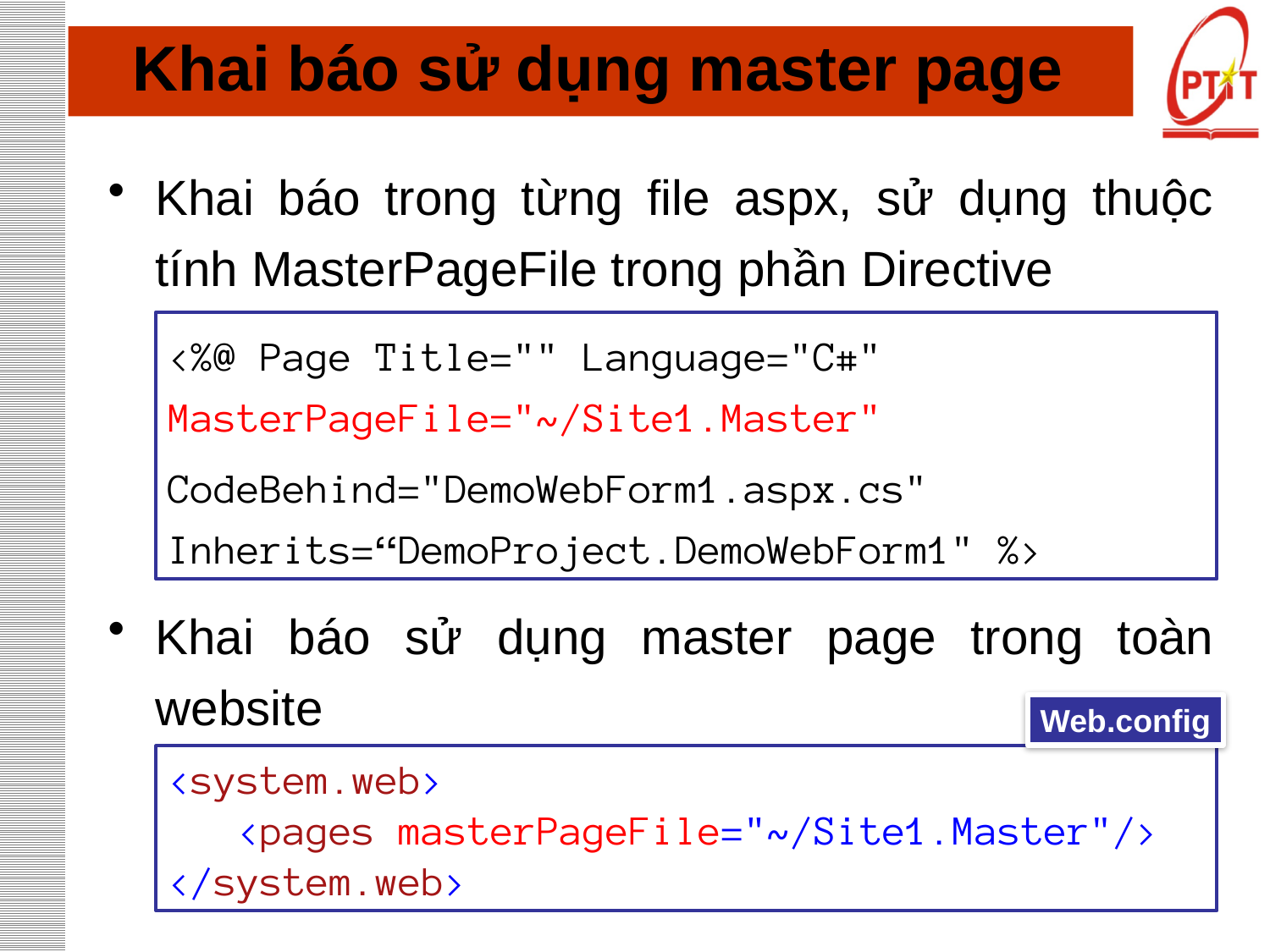

# Khai báo sử dụng master page
Khai báo trong từng file aspx, sử dụng thuộc tính MasterPageFile trong phần Directive

Khai báo sử dụng master page trong toàn website
<%@ Page Title="" Language="C#" MasterPageFile="~/Site1.Master"
CodeBehind="DemoWebForm1.aspx.cs" Inherits=“DemoProject.DemoWebForm1" %>
Web.config
<system.web>
   <pages masterPageFile="~/Site1.Master"/>
</system.web>